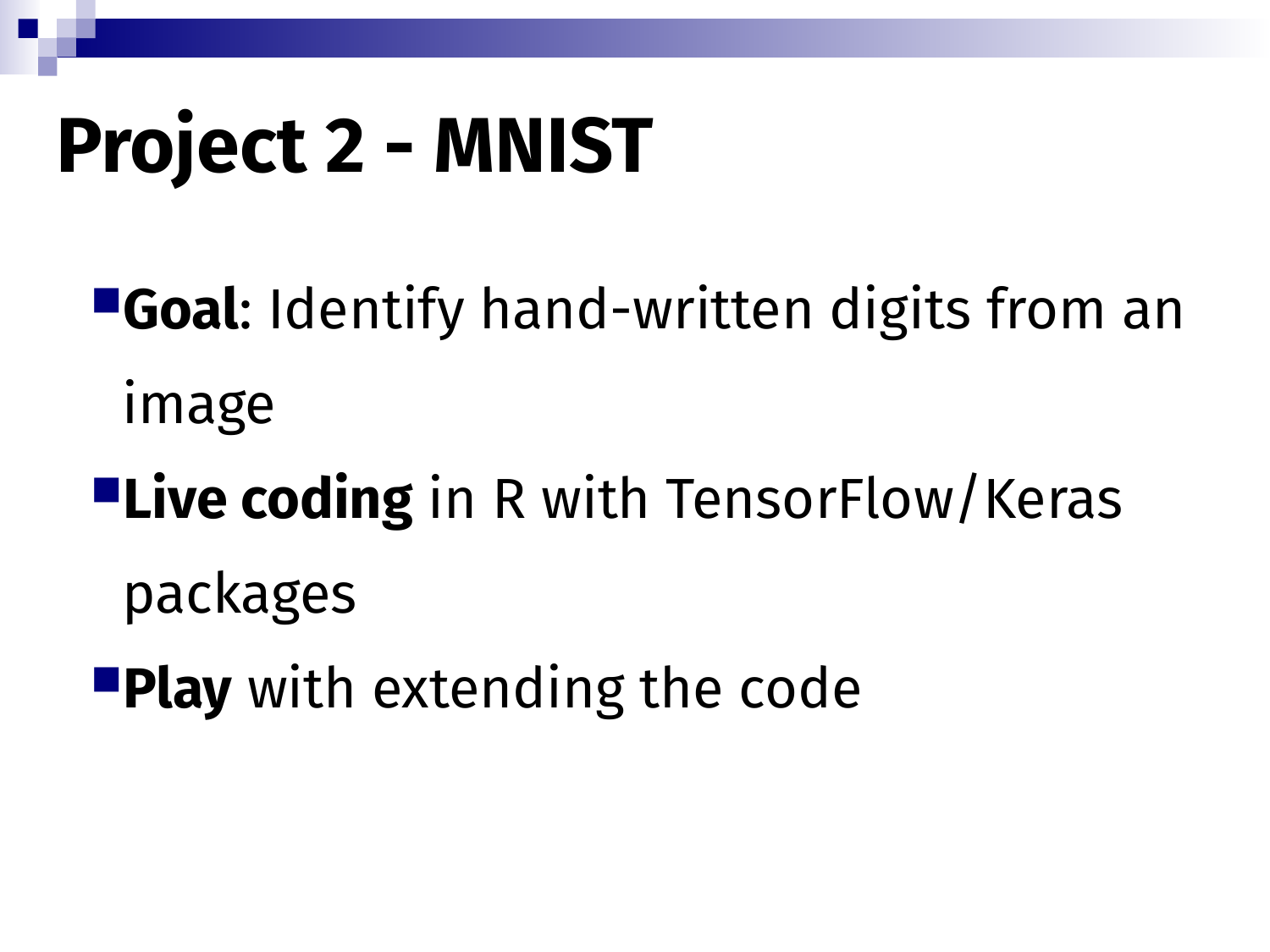

# Project 2 - MNIST
Goal: Identify hand-written digits from an image
Live coding in R with TensorFlow/Keras packages
Play with extending the code